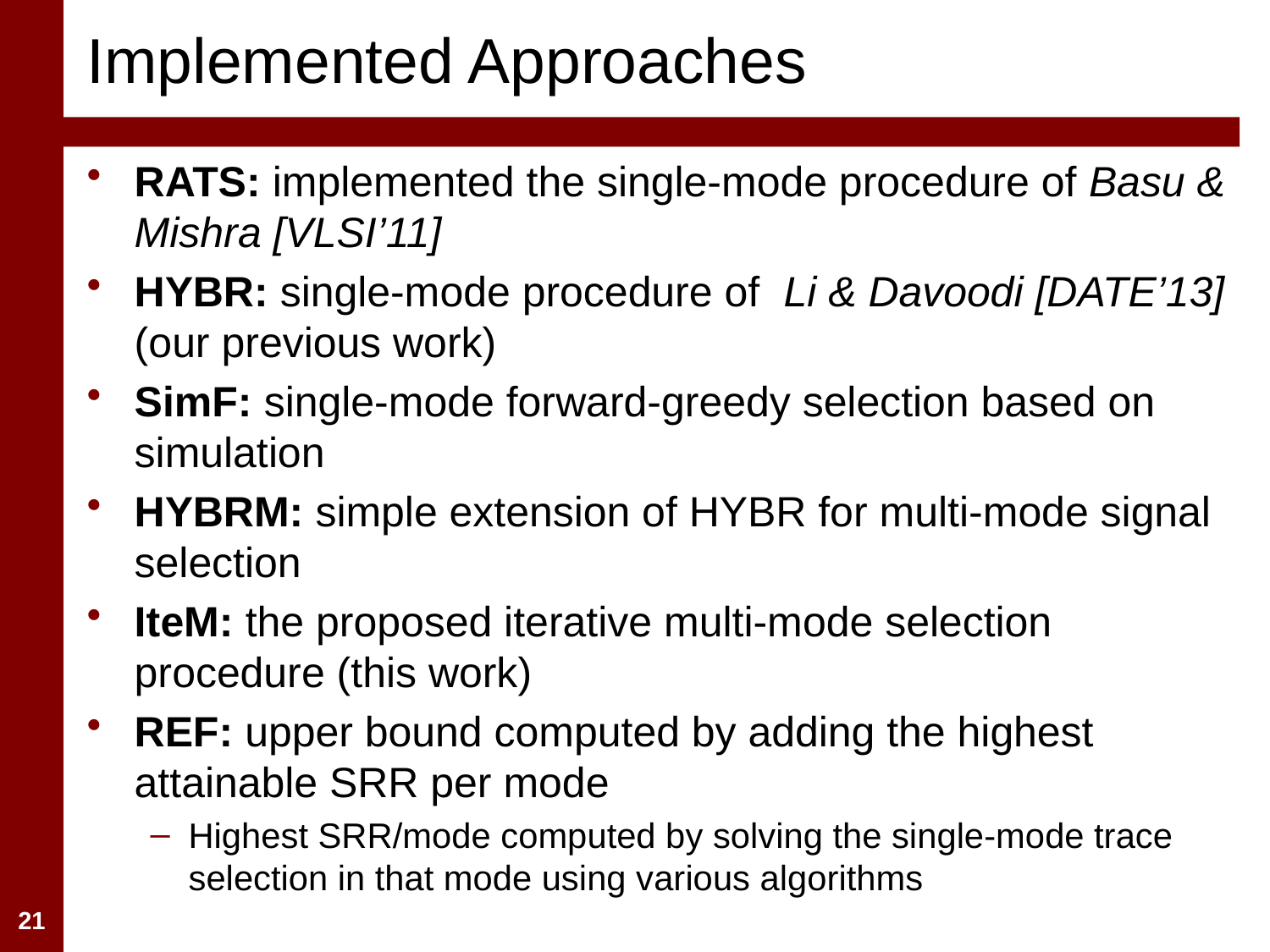

# Implemented Approaches
RATS: implemented the single-mode procedure of Basu & Mishra [VLSI’11]
HYBR: single-mode procedure of  Li & Davoodi [DATE’13] (our previous work)
SimF: single-mode forward-greedy selection based on  simulation
HYBRM: simple extension of HYBR for multi-mode signal selection
IteM: the proposed iterative multi-mode selection procedure (this work)
REF: upper bound computed by adding the highest attainable SRR per mode
Highest SRR/mode computed by solving the single-mode trace selection in that mode using various algorithms